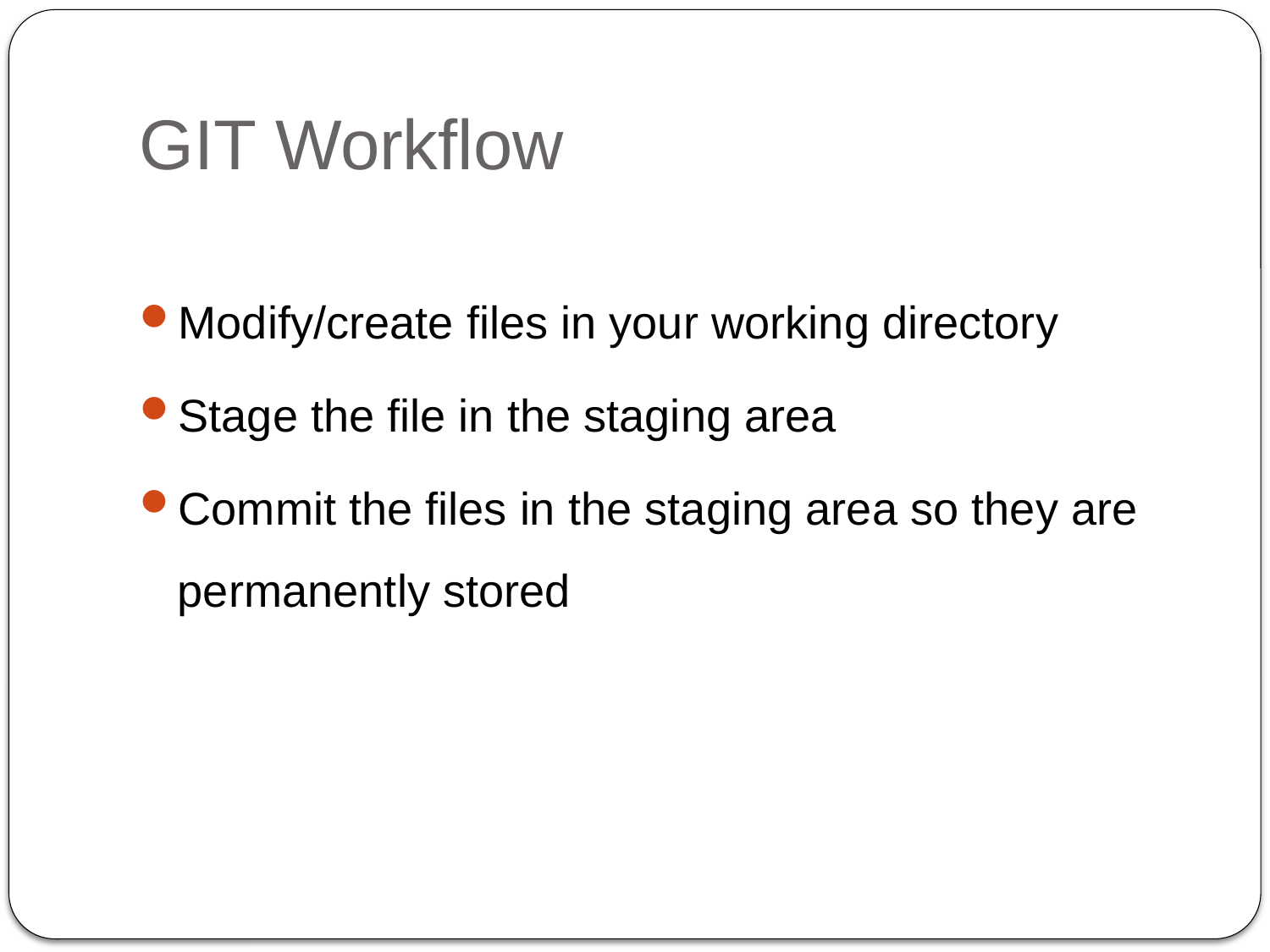

# GIT Workflow
Modify/create files in your working directory
Stage the file in the staging area
Commit the files in the staging area so they are permanently stored